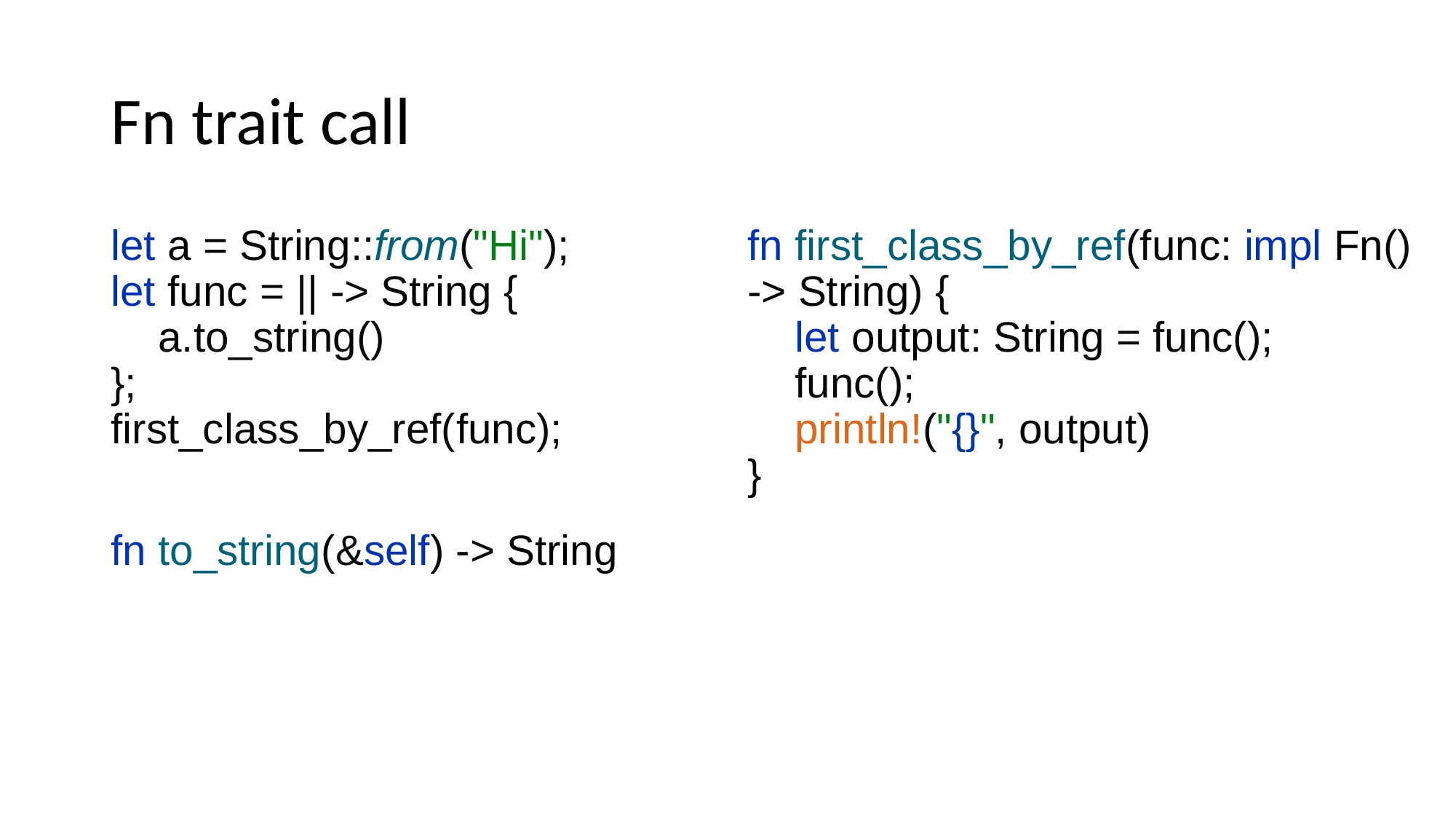

# Fn trait call
let a = String::from("Hi");
let func = || -> String {
    a.to_string()
};
first_class_by_ref(func);

fn to_string(&self) -> String

fn first_class_by_ref(func: impl Fn() -> String) {
    let output: String = func();
    func();
    println!("{}", output)
}